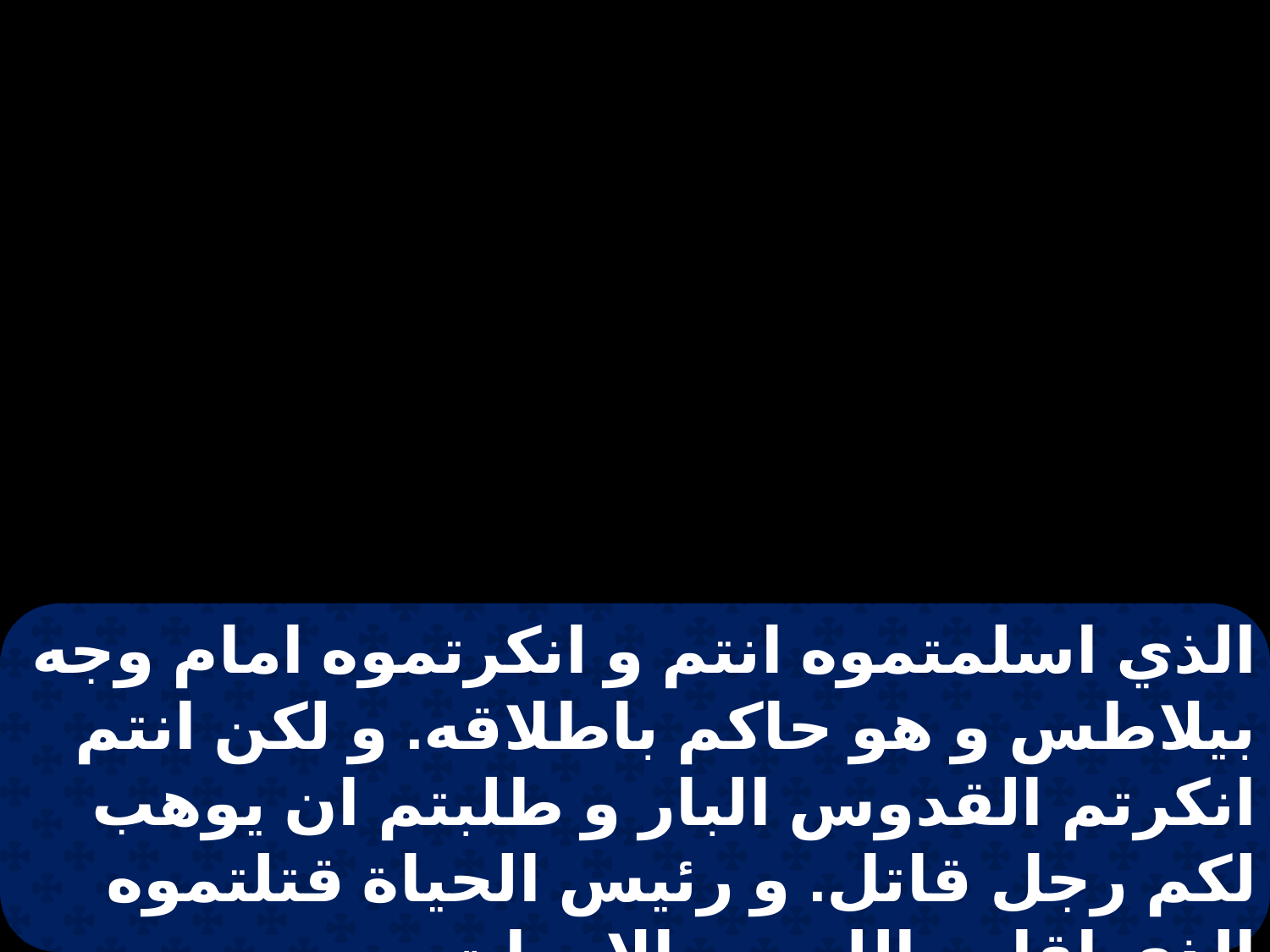

الذي اسلمتموه انتم و انكرتموه امام وجه بيلاطس و هو حاكم باطلاقه. و لكن انتم انكرتم القدوس البار و طلبتم ان يوهب لكم رجل قاتل. و رئيس الحياة قتلتموه الذي اقامه الله من الاموات و